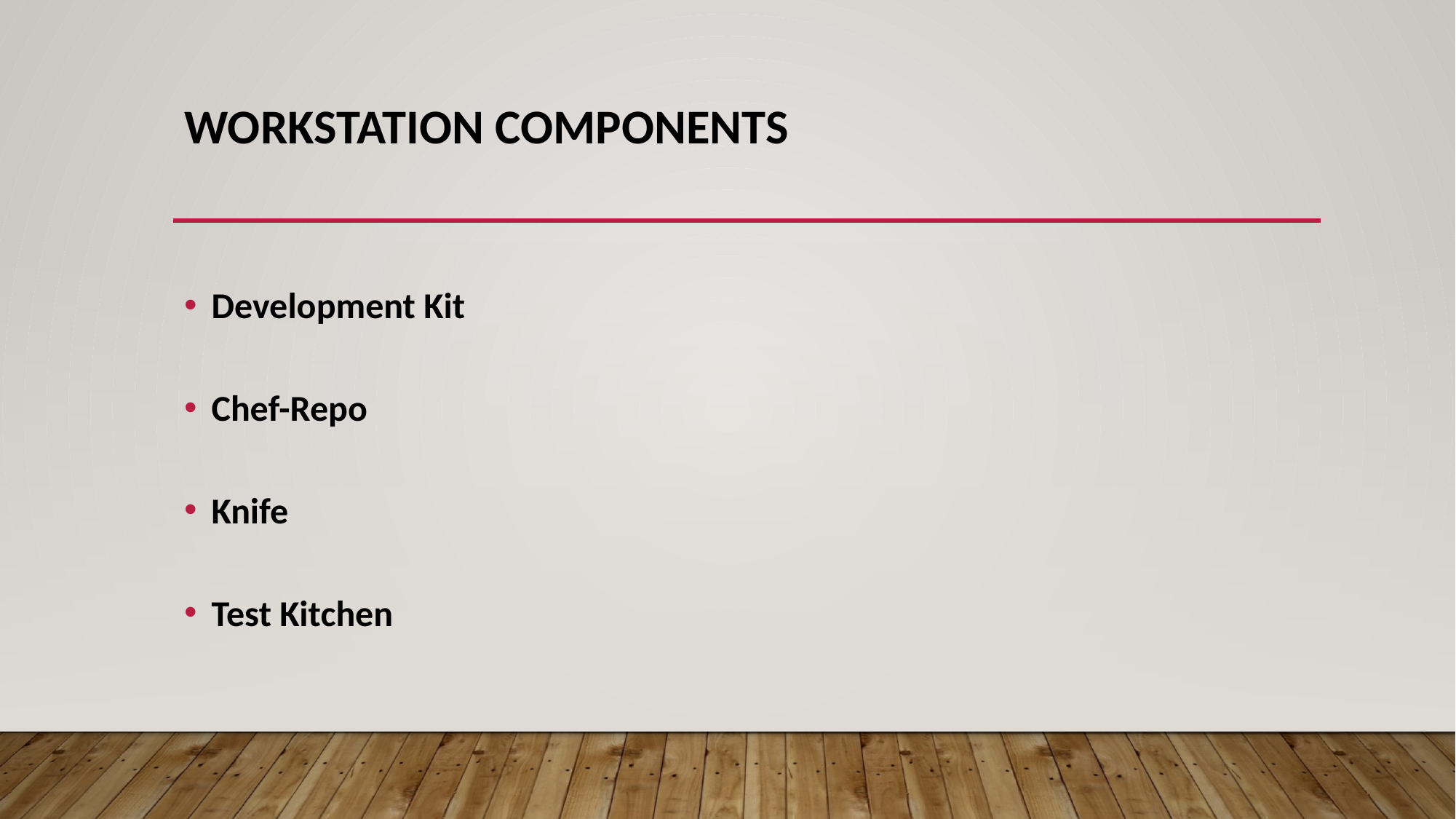

# Workstation Components
Development Kit
Chef-Repo
Knife
Test Kitchen